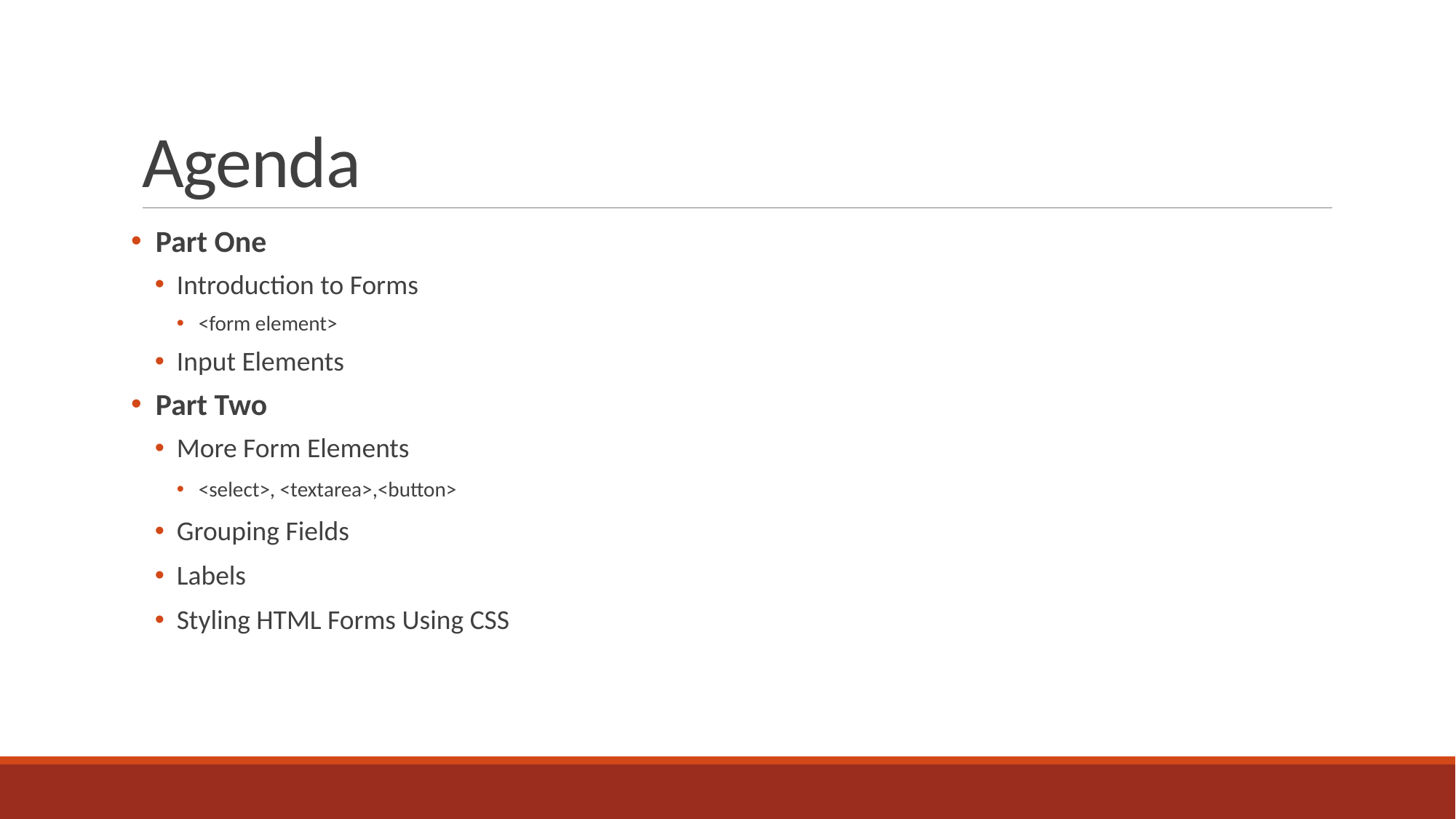

# Agenda
  Part One
Introduction to Forms
<form element>
Input Elements
  Part Two
More Form Elements
<select>, <textarea>,<button>
Grouping Fields
Labels
Styling HTML Forms Using CSS